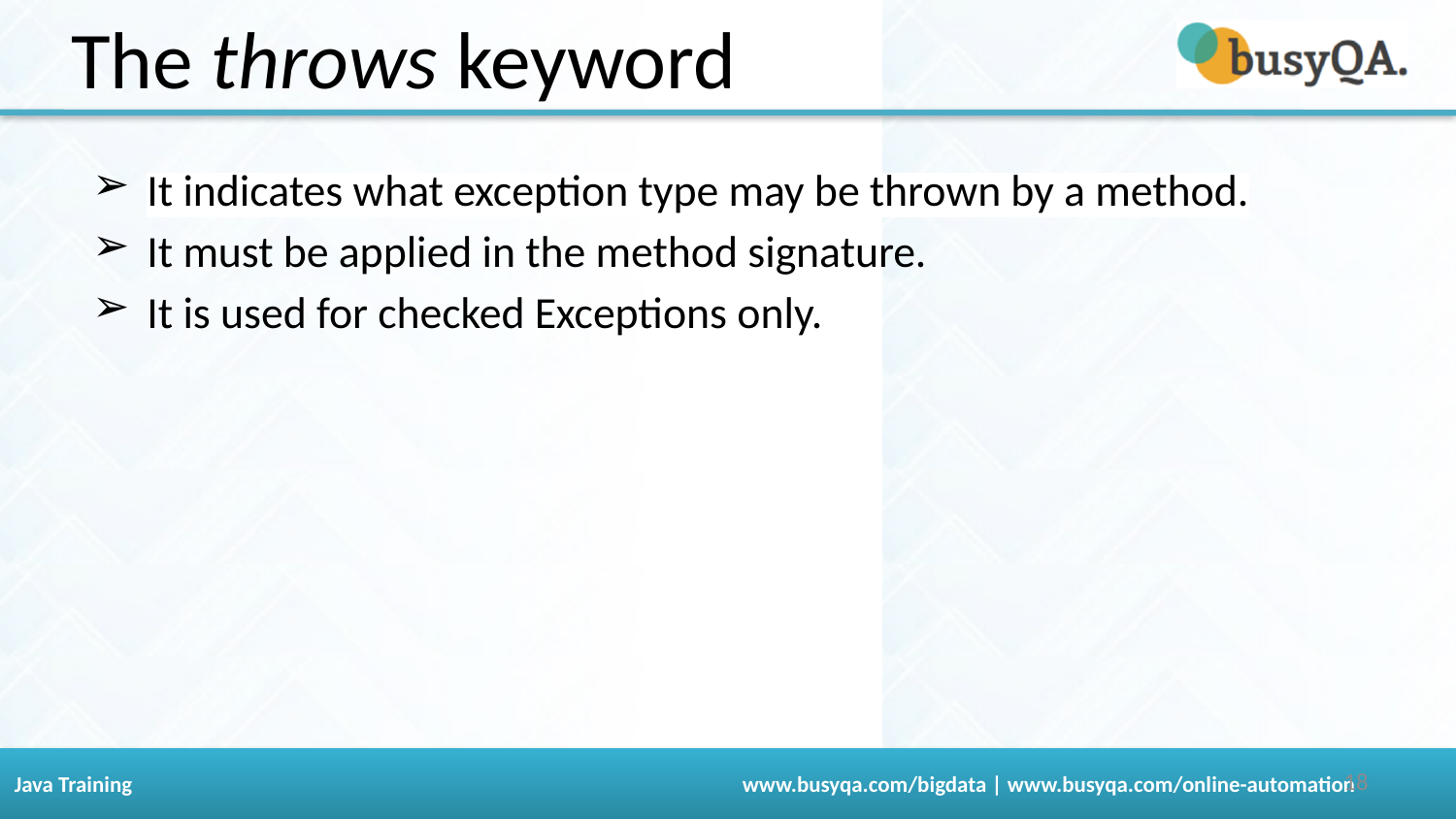

The throws keyword
It indicates what exception type may be thrown by a method.
It must be applied in the method signature.
It is used for checked Exceptions only.
18